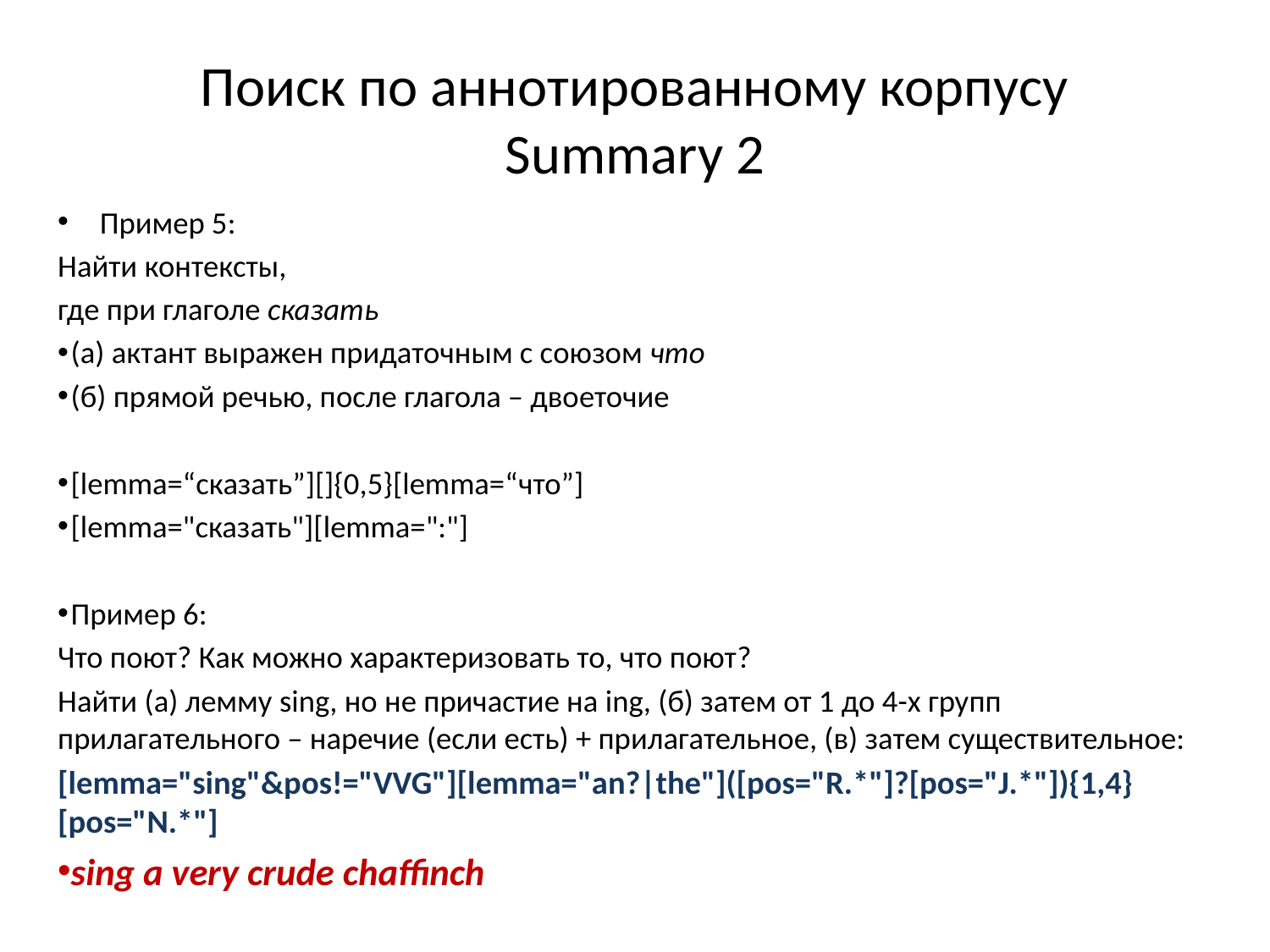

# Поиск по аннотированному корпусу Summary 2
Пример 5:
Найти контексты,
где при глаголе сказать
(а) актант выражен придаточным с союзом что
(б) прямой речью, после глагола – двоеточие

[lemma=“сказать”][]{0,5}[lemma=“что”]
[lemma="сказать"][lemma=":"]

Пример 6:
Что поют? Как можно характеризовать то, что поют?
Найти (а) лемму sing, но не причастие на ing, (б) затем от 1 до 4-х групп прилагательного – наречие (если есть) + прилагательное, (в) затем существительное:
[lemma="sing"&pos!="VVG"][lemma="an?|the"]([pos="R.*"]?[pos="J.*"]){1,4}[pos="N.*"]
sing a very crude chaffinch